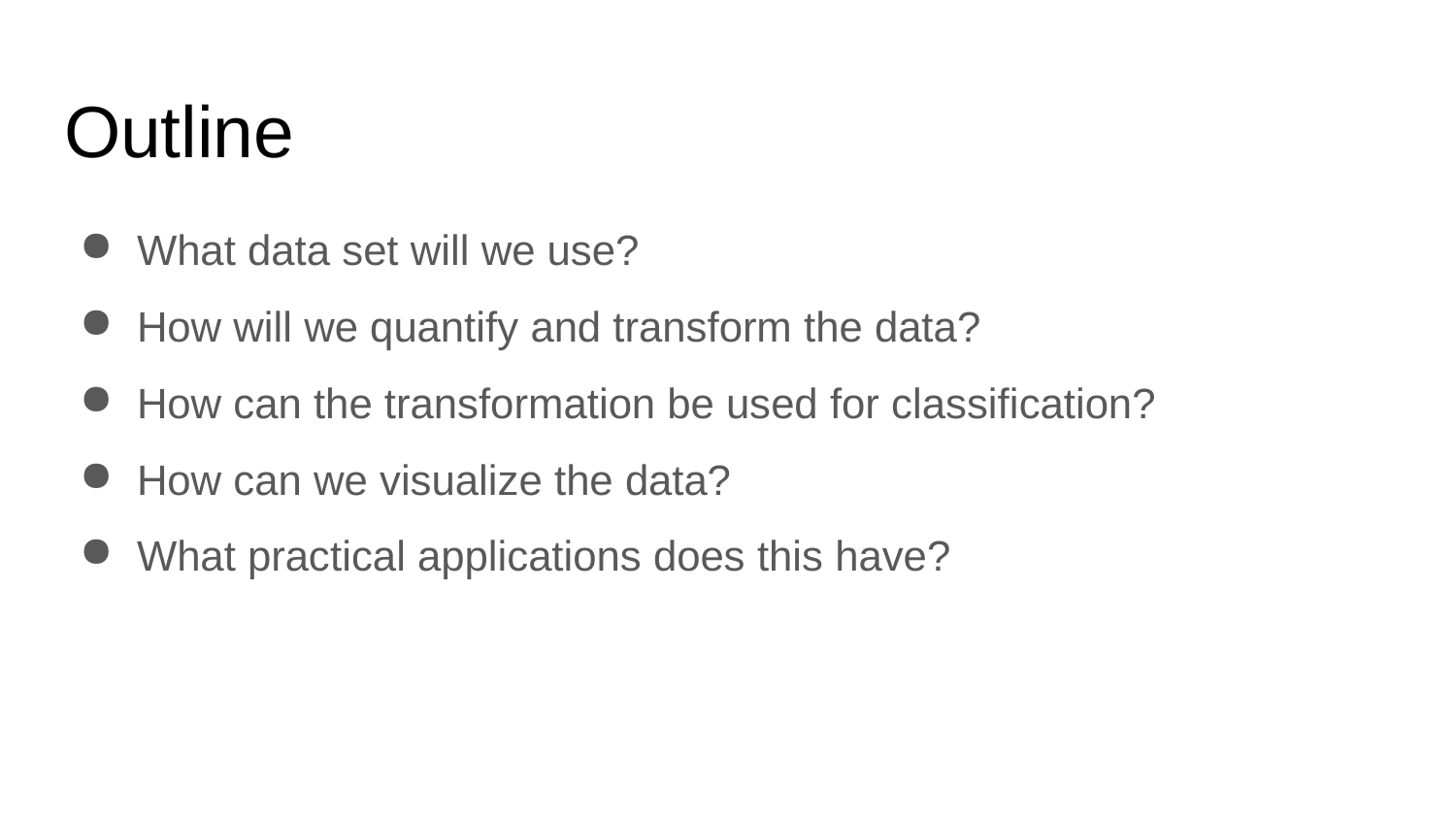

# Outline
What data set will we use?
How will we quantify and transform the data?
How can the transformation be used for classification?
How can we visualize the data?
What practical applications does this have?